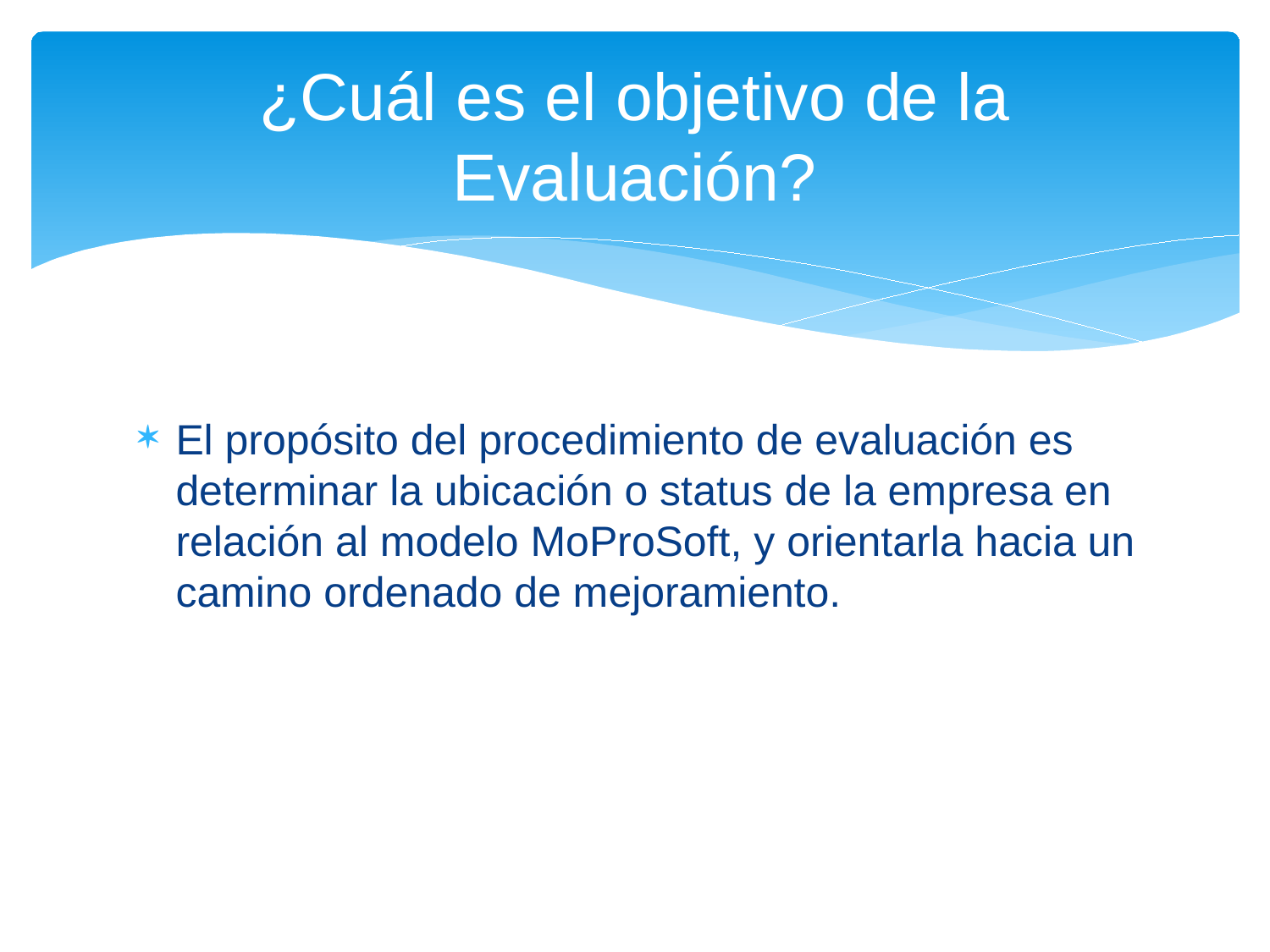

# ¿Cuál es el objetivo de la Evaluación?
El propósito del procedimiento de evaluación es determinar la ubicación o status de la empresa en relación al modelo MoProSoft, y orientarla hacia un camino ordenado de mejoramiento.